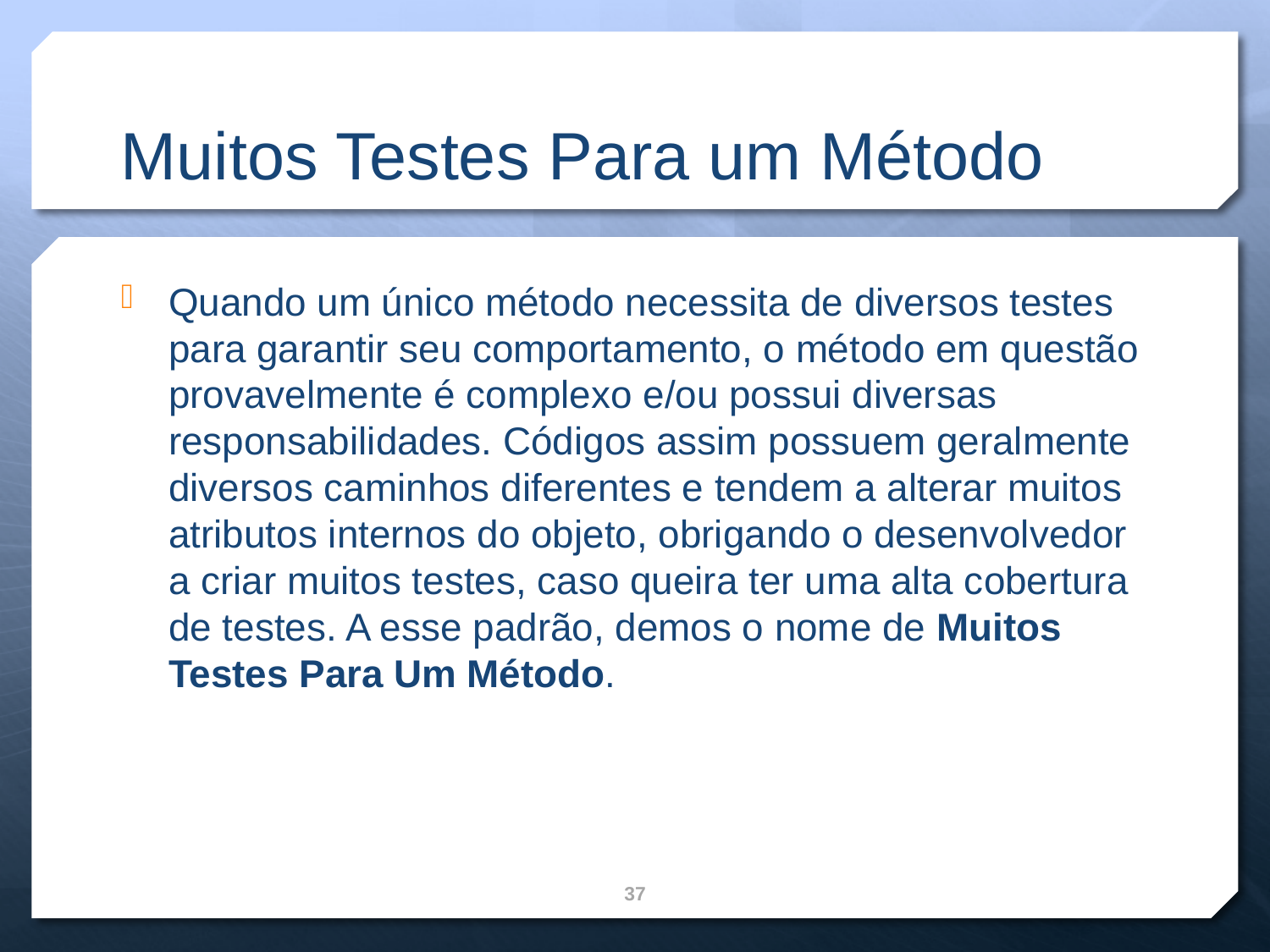

# Muitos Testes Para um Método
Quando um único método necessita de diversos testes para garantir seu comportamento, o método em questão provavelmente é complexo e/ou possui diversas responsabilidades. Códigos assim possuem geralmente diversos caminhos diferentes e tendem a alterar muitos atributos internos do objeto, obrigando o desenvolvedor a criar muitos testes, caso queira ter uma alta cobertura de testes. A esse padrão, demos o nome de Muitos Testes Para Um Método.
37